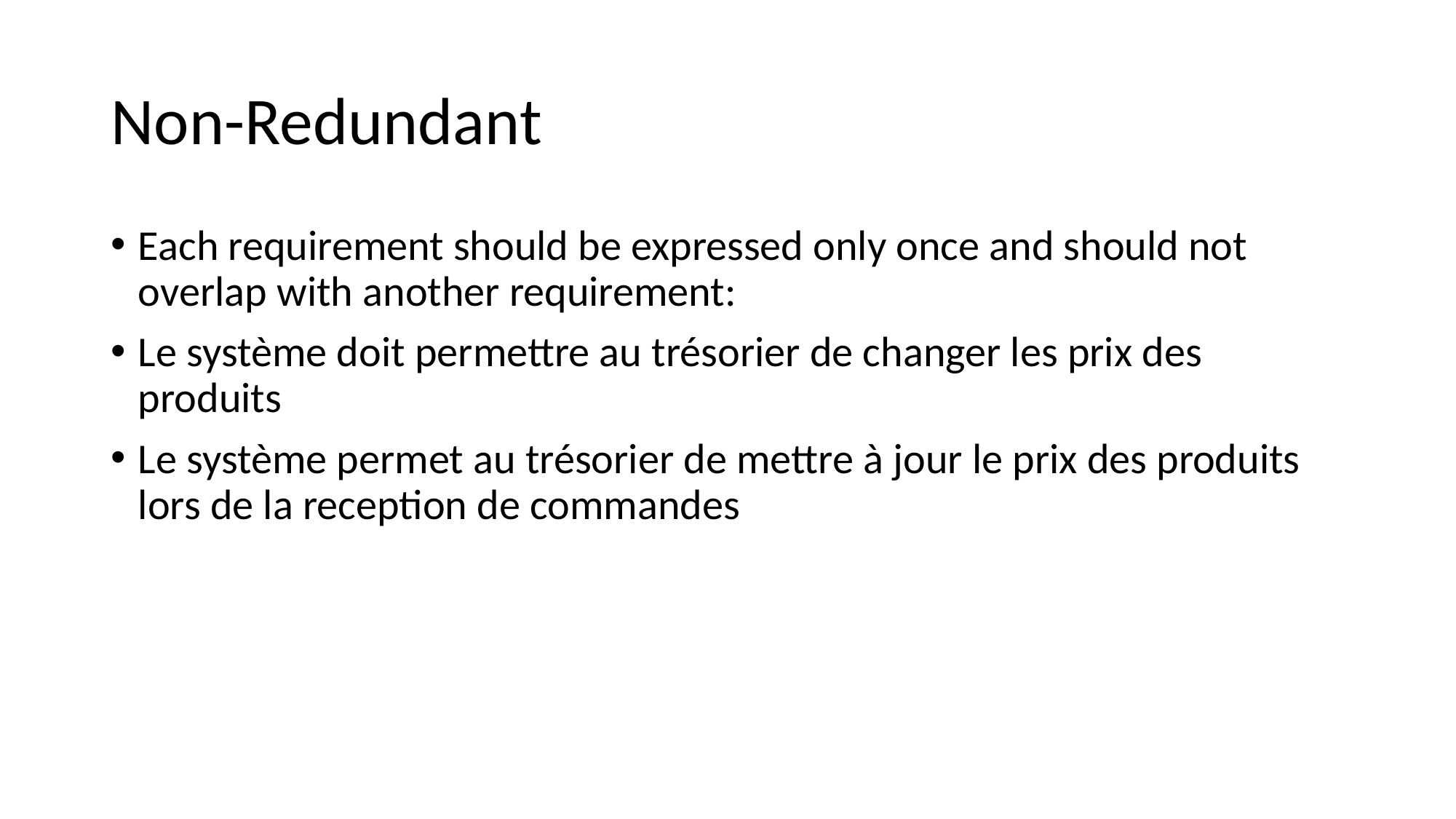

# Non-Redundant
Each requirement should be expressed only once and should not overlap with another requirement:
Le système doit permettre au trésorier de changer les prix des produits
Le système permet au trésorier de mettre à jour le prix des produits lors de la reception de commandes